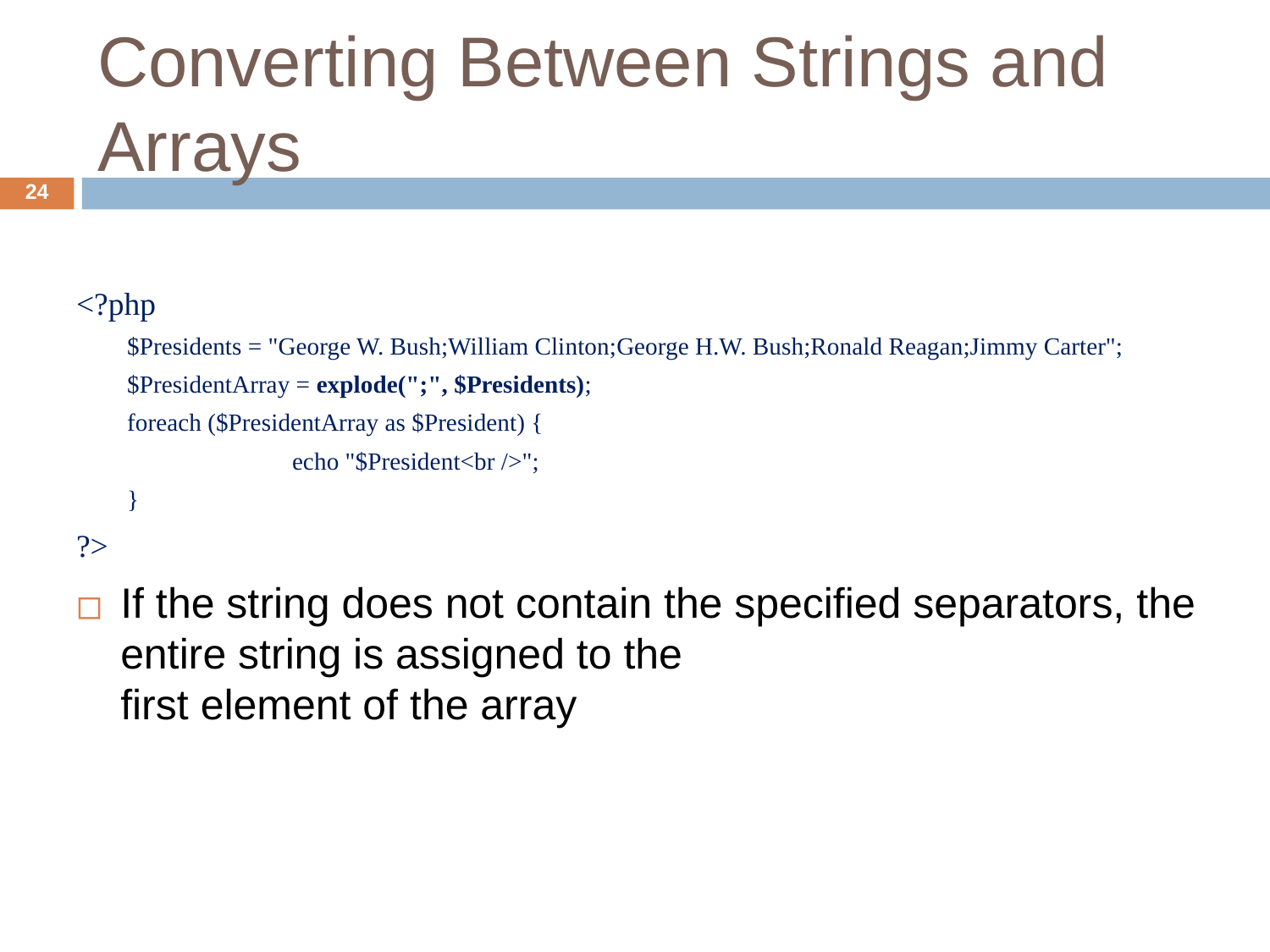

# Converting Between Strings and Arrays
24

<?php
$Presidents = "George W. Bush;William Clinton;George H.W. Bush;Ronald Reagan;Jimmy Carter";
$PresidentArray = explode(";", $Presidents);
foreach ($PresidentArray as $President) {
		echo "$President<br />";
}
?>
If the string does not contain the specified separators, the entire string is assigned to the
first element of the array